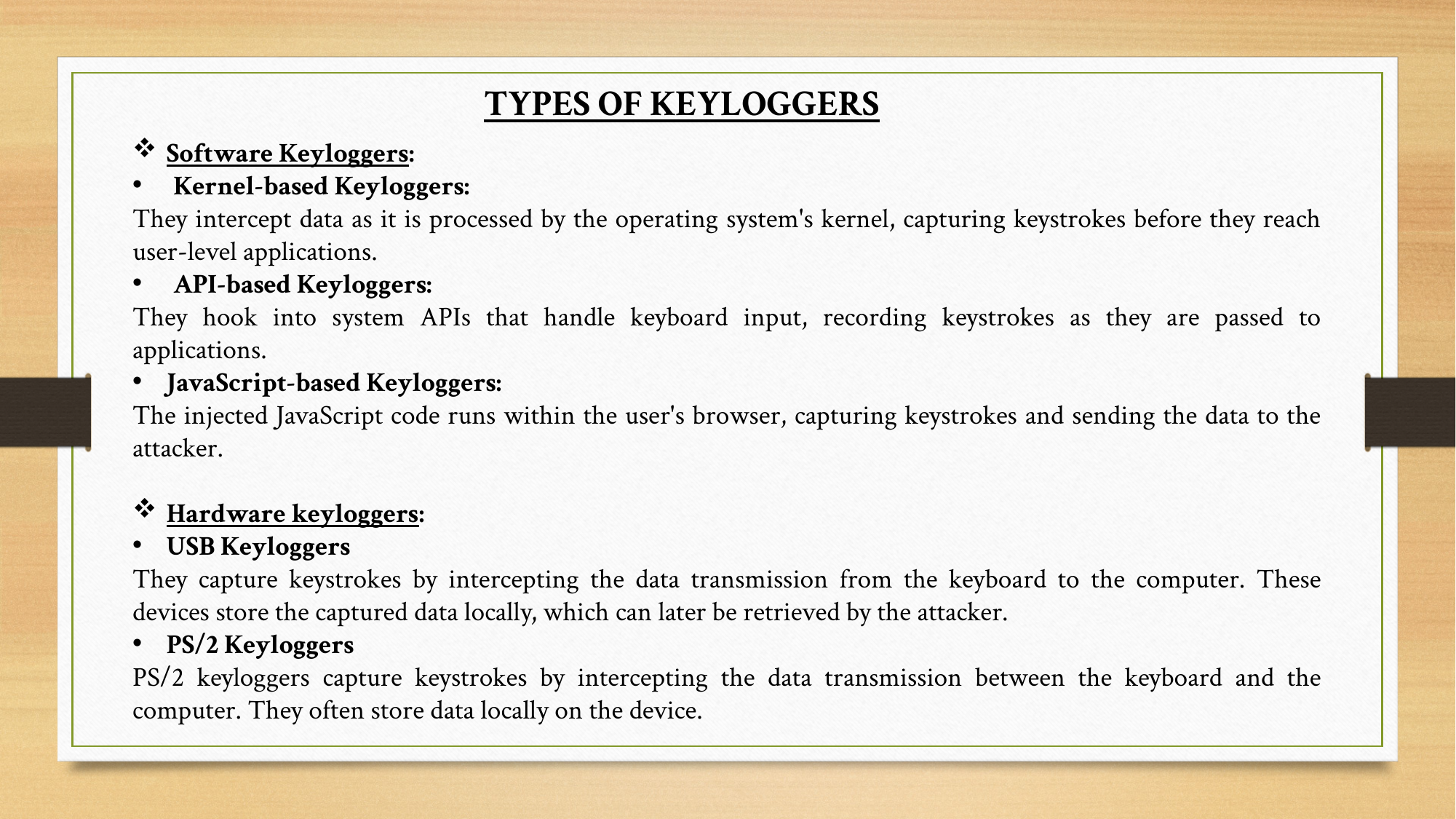

TYPES OF KEYLOGGERS
Software Keyloggers:
Kernel-based Keyloggers:
They intercept data as it is processed by the operating system's kernel, capturing keystrokes before they reach user-level applications.
API-based Keyloggers:
They hook into system APIs that handle keyboard input, recording keystrokes as they are passed to applications.
JavaScript-based Keyloggers:
The injected JavaScript code runs within the user's browser, capturing keystrokes and sending the data to the attacker.

Hardware keyloggers:
USB Keyloggers
They capture keystrokes by intercepting the data transmission from the keyboard to the computer. These devices store the captured data locally, which can later be retrieved by the attacker.
PS/2 Keyloggers
PS/2 keyloggers capture keystrokes by intercepting the data transmission between the keyboard and the computer. They often store data locally on the device.